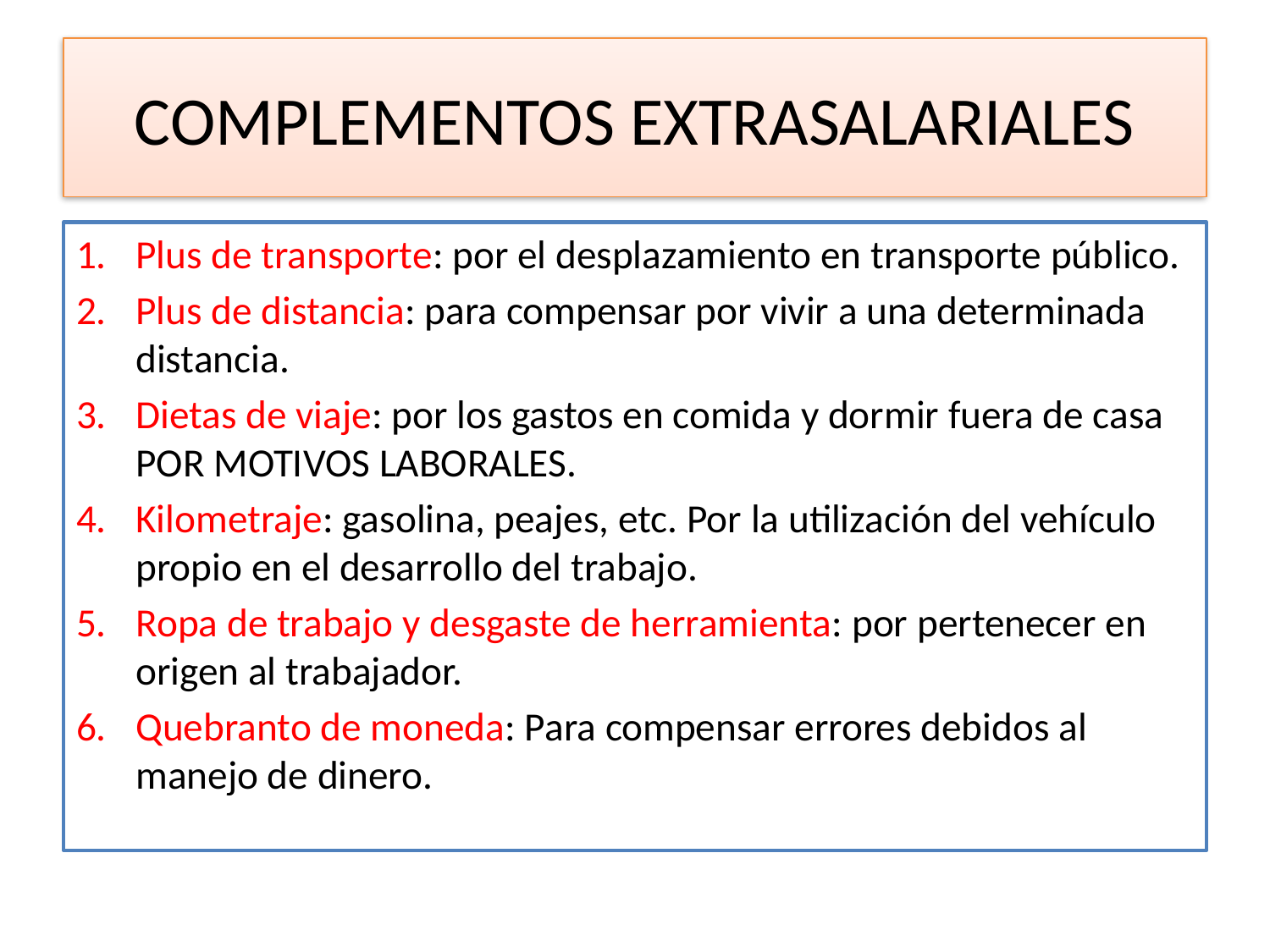

# COMPLEMENTOS EXTRASALARIALES
Plus de transporte: por el desplazamiento en transporte público.
Plus de distancia: para compensar por vivir a una determinada distancia.
Dietas de viaje: por los gastos en comida y dormir fuera de casa POR MOTIVOS LABORALES.
Kilometraje: gasolina, peajes, etc. Por la utilización del vehículo propio en el desarrollo del trabajo.
Ropa de trabajo y desgaste de herramienta: por pertenecer en origen al trabajador.
Quebranto de moneda: Para compensar errores debidos al manejo de dinero.